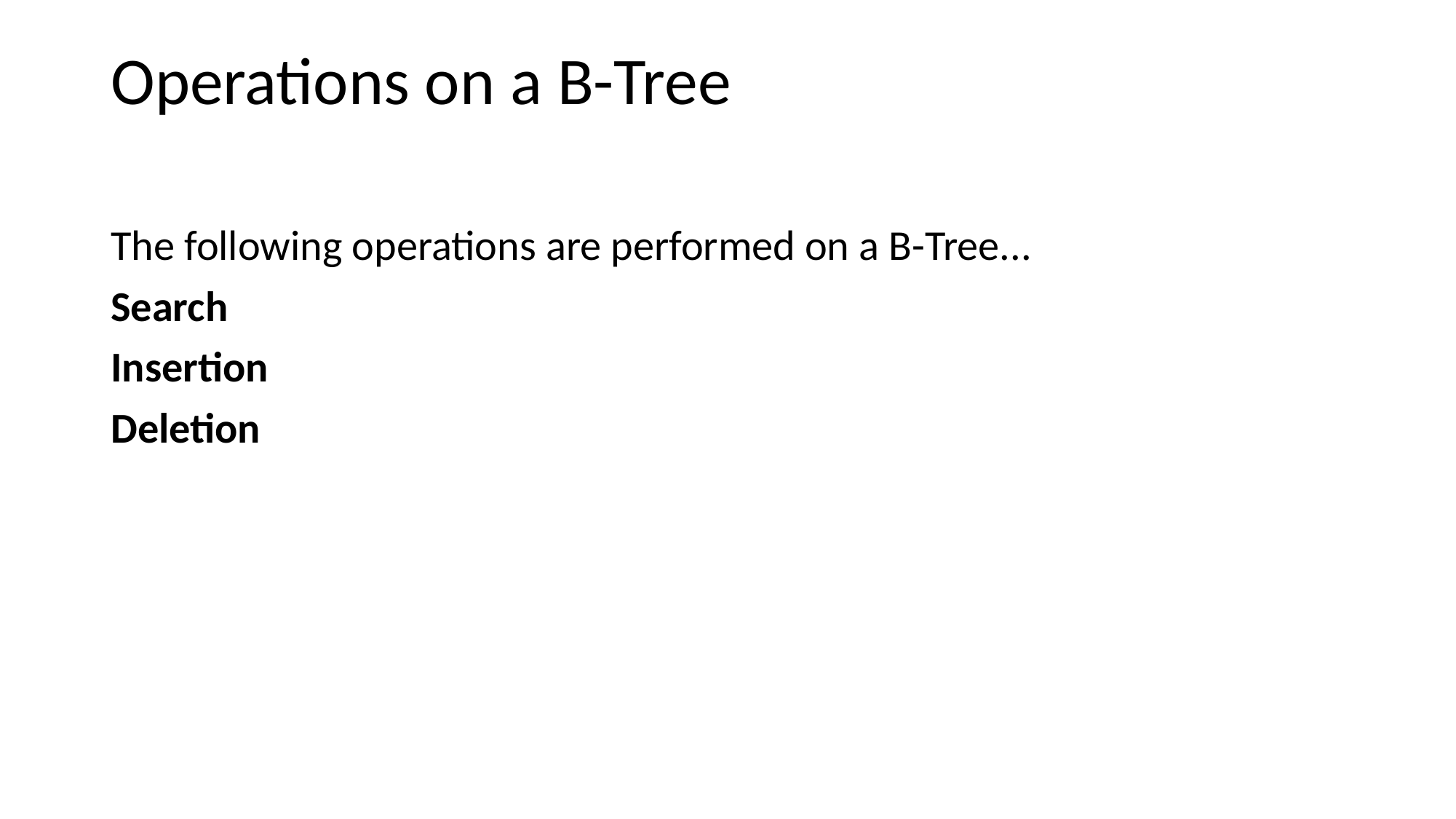

# Operations on a B-Tree
The following operations are performed on a B-Tree...
Search
Insertion
Deletion